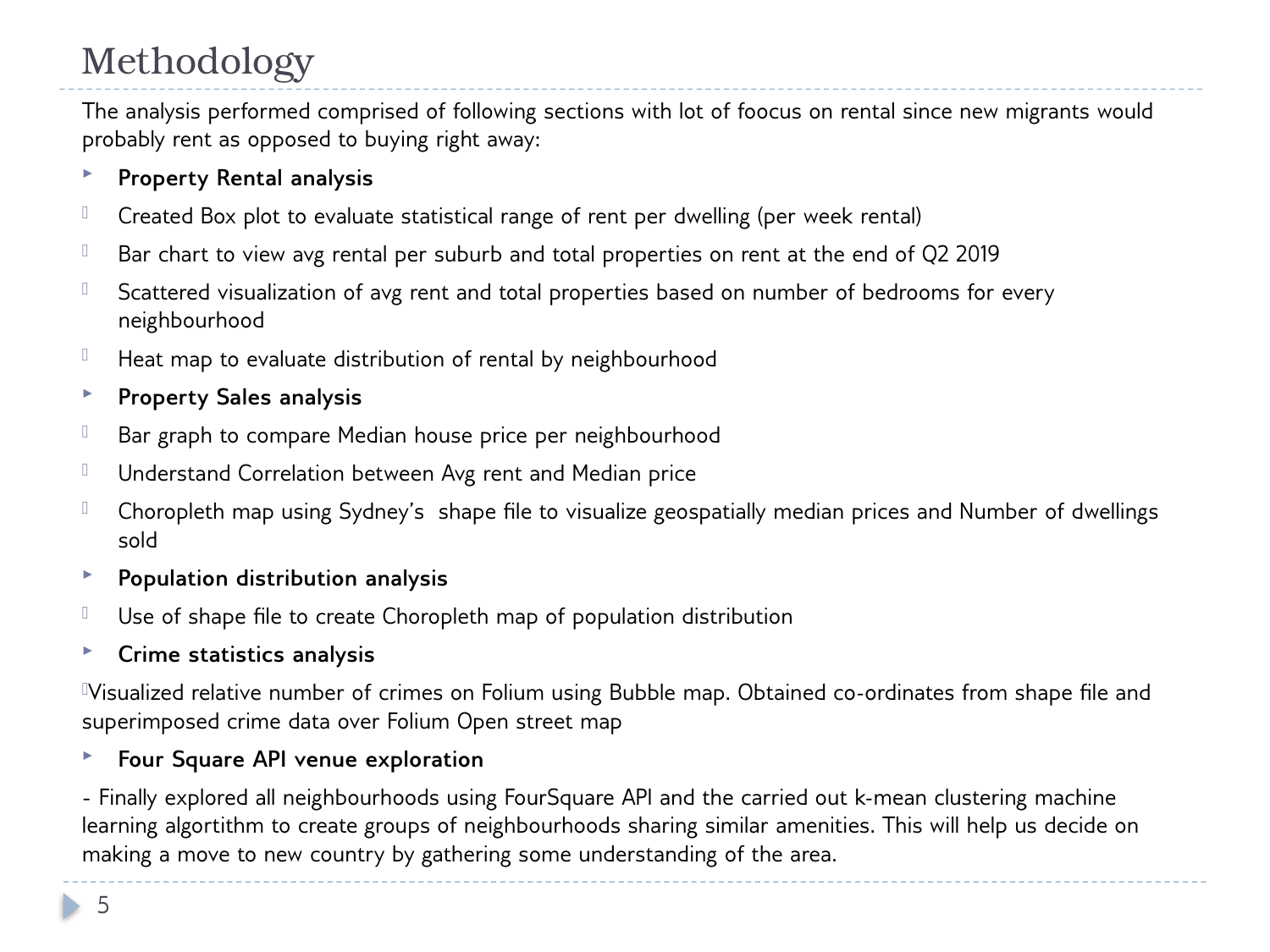

# Methodology
The analysis performed comprised of following sections with lot of foocus on rental since new migrants would probably rent as opposed to buying right away:
Property Rental analysis
Created Box plot to evaluate statistical range of rent per dwelling (per week rental)
Bar chart to view avg rental per suburb and total properties on rent at the end of Q2 2019
Scattered visualization of avg rent and total properties based on number of bedrooms for every neighbourhood
Heat map to evaluate distribution of rental by neighbourhood
Property Sales analysis
Bar graph to compare Median house price per neighbourhood
Understand Correlation between Avg rent and Median price
Choropleth map using Sydney’s  shape file to visualize geospatially median prices and Number of dwellings sold
Population distribution analysis
Use of shape file to create Choropleth map of population distribution
Crime statistics analysis
Visualized relative number of crimes on Folium using Bubble map. Obtained co-ordinates from shape file and superimposed crime data over Folium Open street map
Four Square API venue exploration
- Finally explored all neighbourhoods using FourSquare API and the carried out k-mean clustering machine learning algortithm to create groups of neighbourhoods sharing similar amenities. This will help us decide on making a move to new country by gathering some understanding of the area.

5